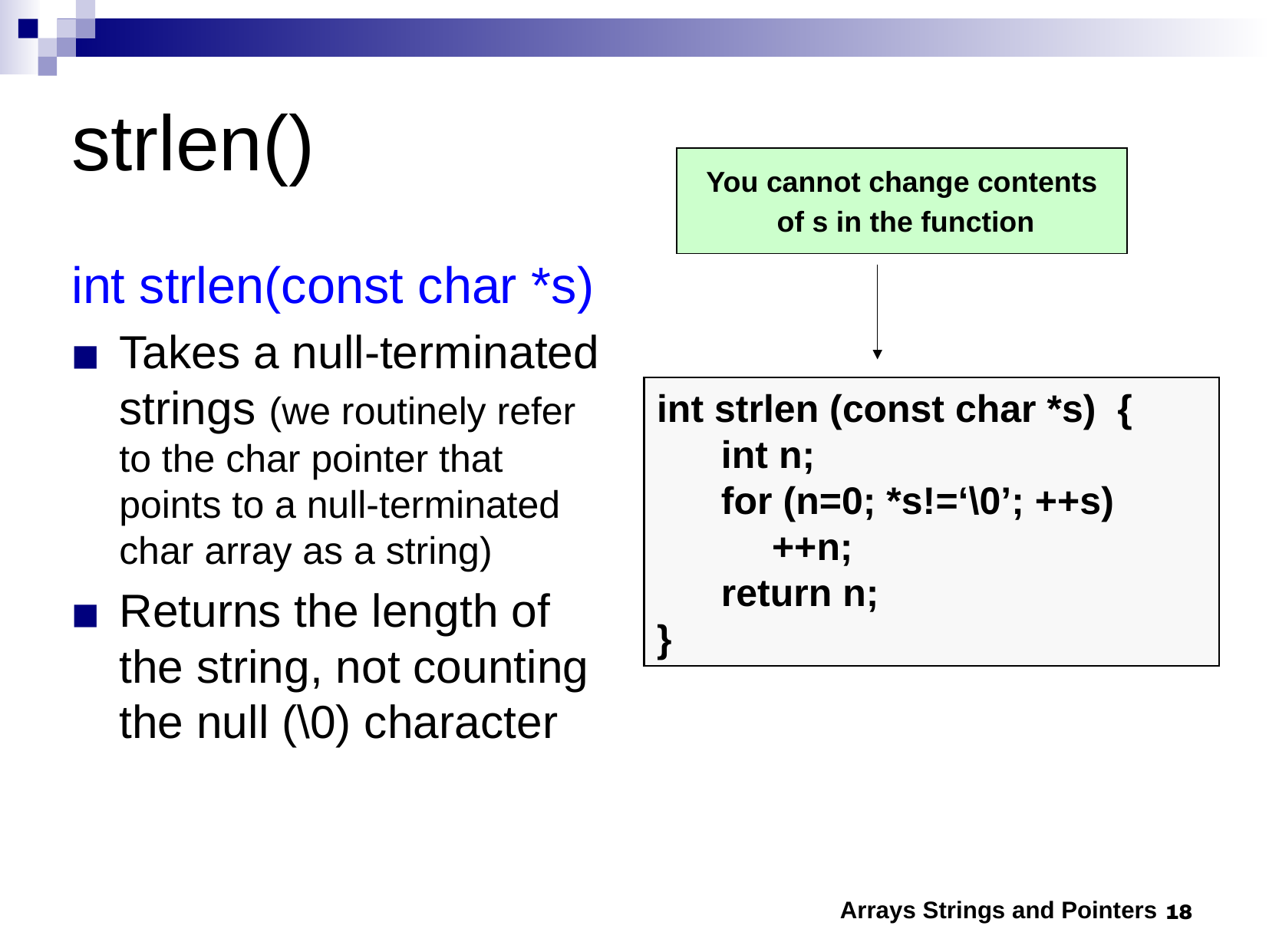

# strlen()
You cannot change contents
 of s in the function
int strlen(const char *s)
Takes a null-terminated strings (we routinely refer to the char pointer that points to a null-terminated char array as a string)
Returns the length of the string, not counting the null (\0) character

int strlen (const char *s)  {
      int n;
      for (n=0; *s!=‘\0’; ++s)
	++n;
      return n;
}
Arrays Strings and Pointers
18